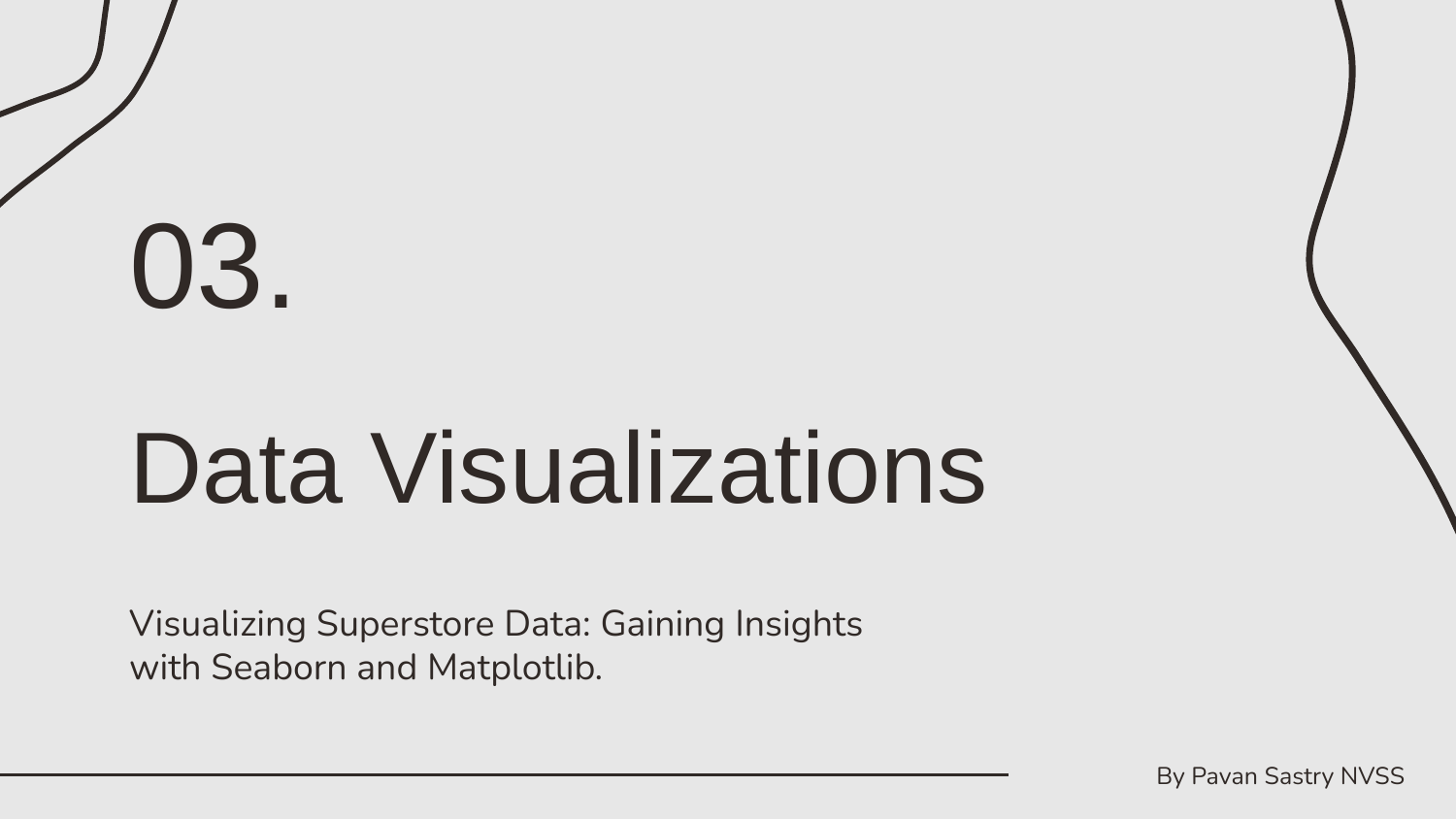

03.
# Data Visualizations
Visualizing Superstore Data: Gaining Insights with Seaborn and Matplotlib.
By Pavan Sastry NVSS